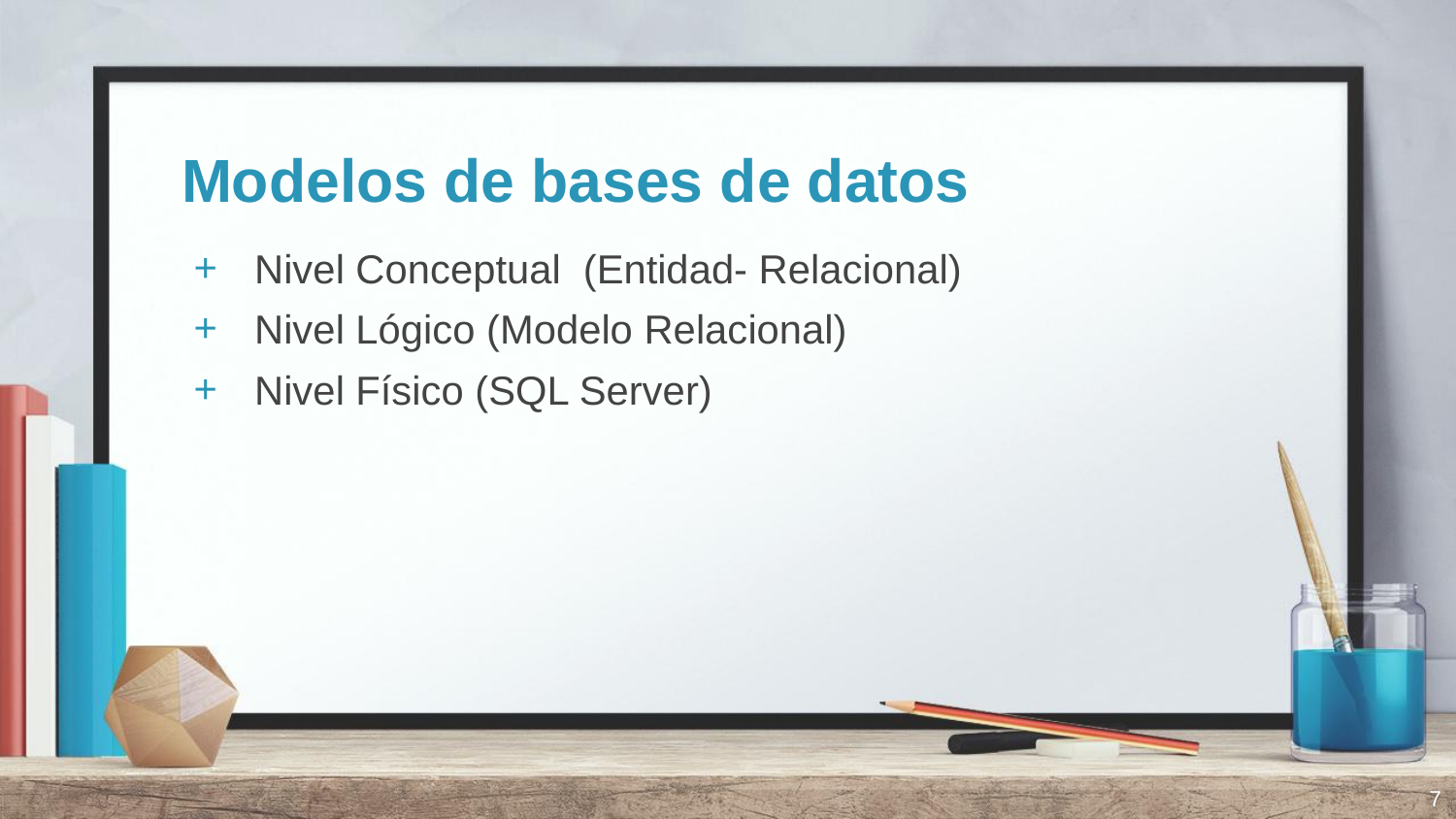

# Modelos de bases de datos
Nivel Conceptual  (Entidad- Relacional)
Nivel Lógico (Modelo Relacional)
Nivel Físico (SQL Server)

7